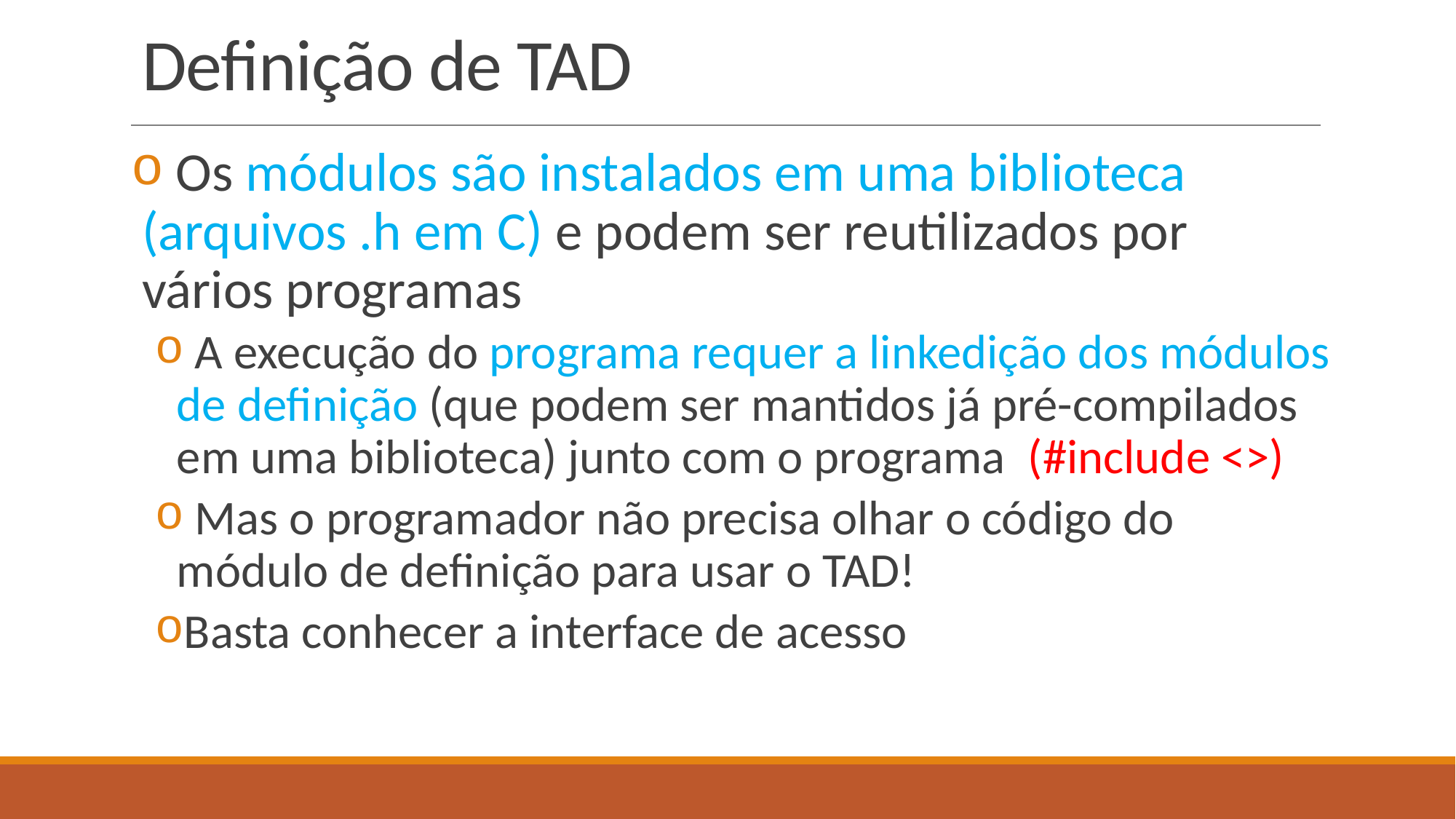

# Definição de TAD
 Os módulos são instalados em uma biblioteca (arquivos .h em C) e podem ser reutilizados por vários programas
 A execução do programa requer a linkedição dos módulos de definição (que podem ser mantidos já pré-compilados em uma biblioteca) junto com o programa  (#include <>)
 Mas o programador não precisa olhar o código do módulo de definição para usar o TAD!
Basta conhecer a interface de acesso